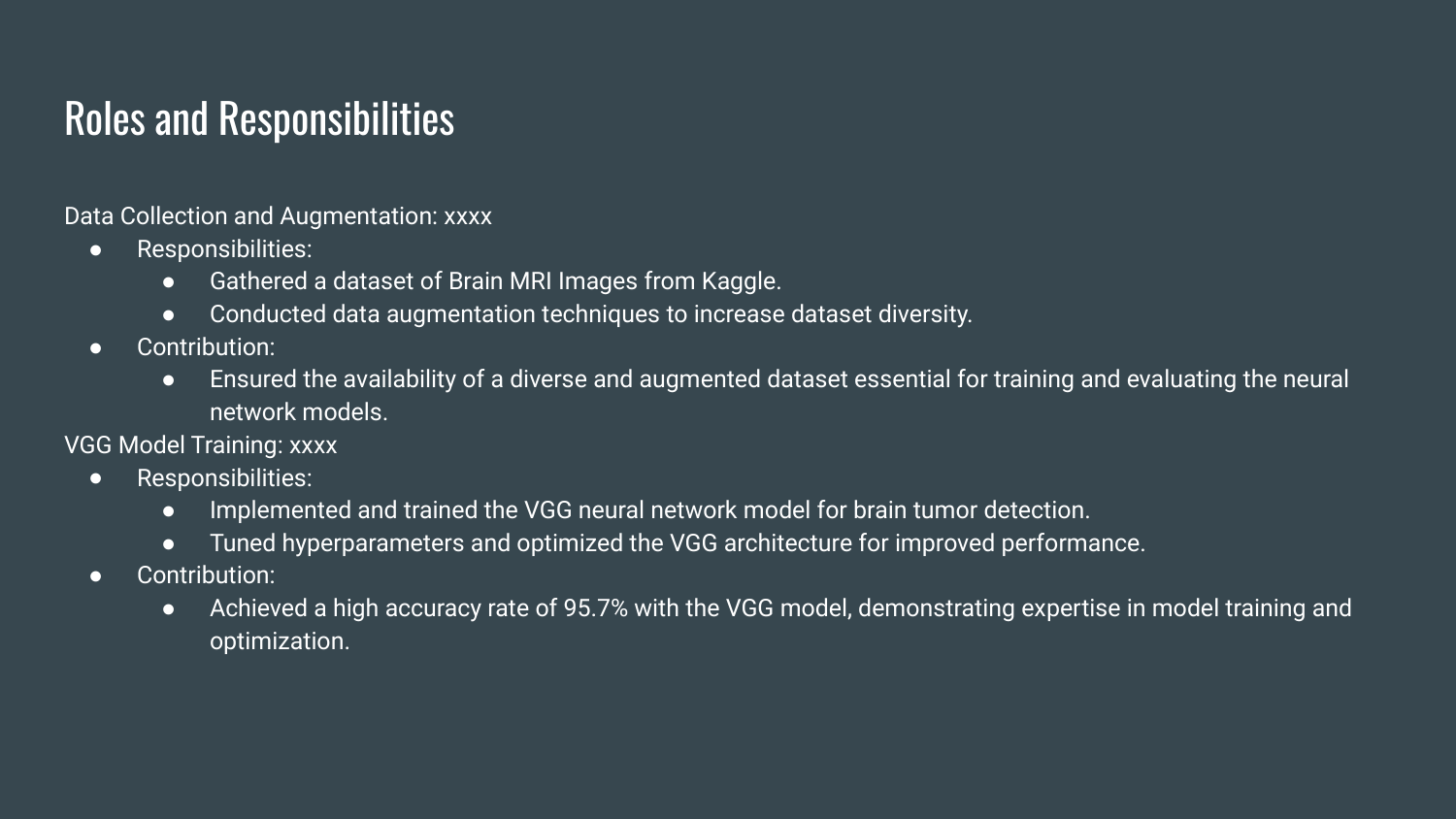

# Roles and Responsibilities
Data Collection and Augmentation: xxxx
Responsibilities:
Gathered a dataset of Brain MRI Images from Kaggle.
Conducted data augmentation techniques to increase dataset diversity.
Contribution:
Ensured the availability of a diverse and augmented dataset essential for training and evaluating the neural network models.
VGG Model Training: xxxx
Responsibilities:
Implemented and trained the VGG neural network model for brain tumor detection.
Tuned hyperparameters and optimized the VGG architecture for improved performance.
Contribution:
Achieved a high accuracy rate of 95.7% with the VGG model, demonstrating expertise in model training and optimization.